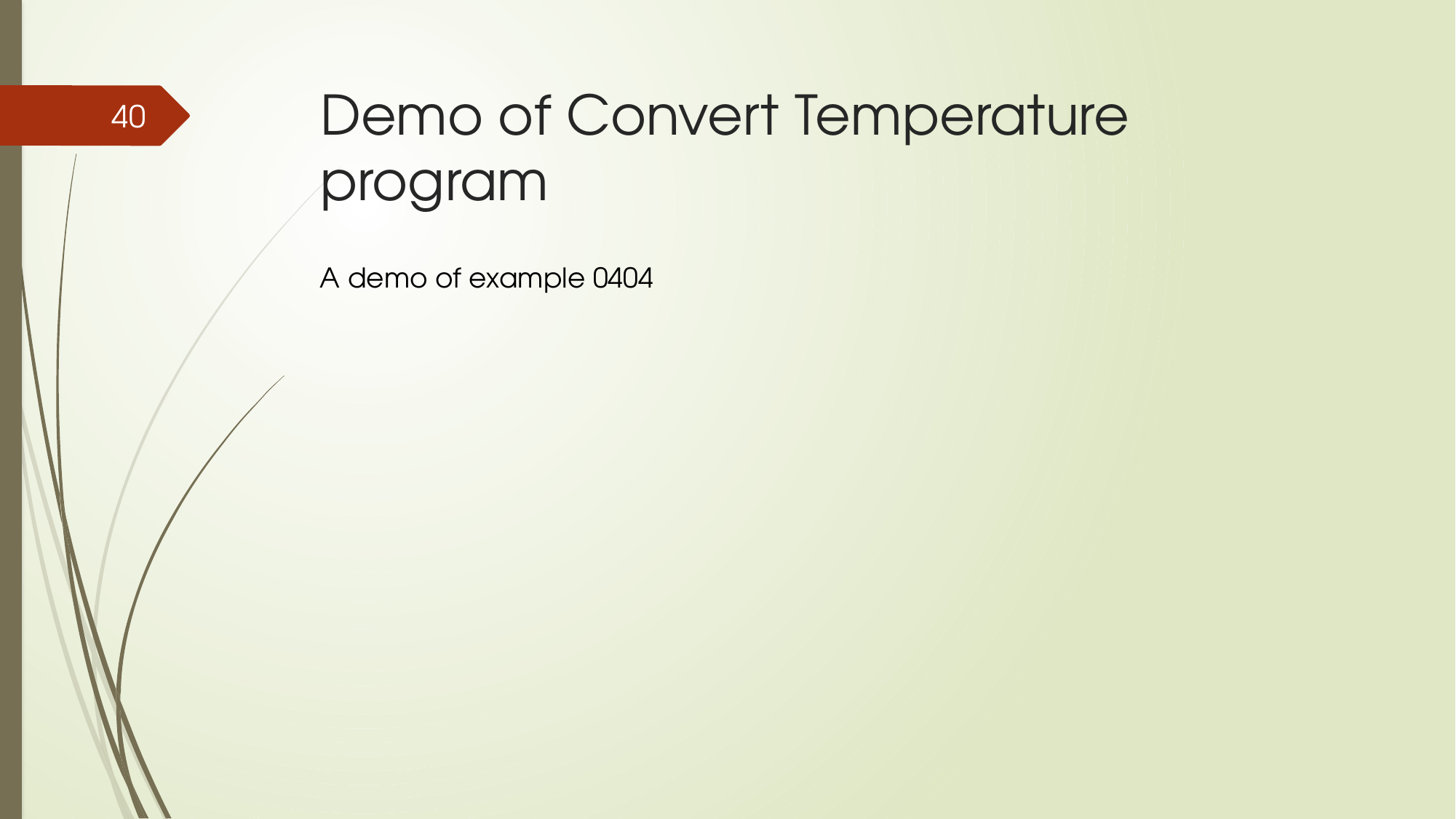

# Demo of Convert Temperature program
40
A demo of example 0404